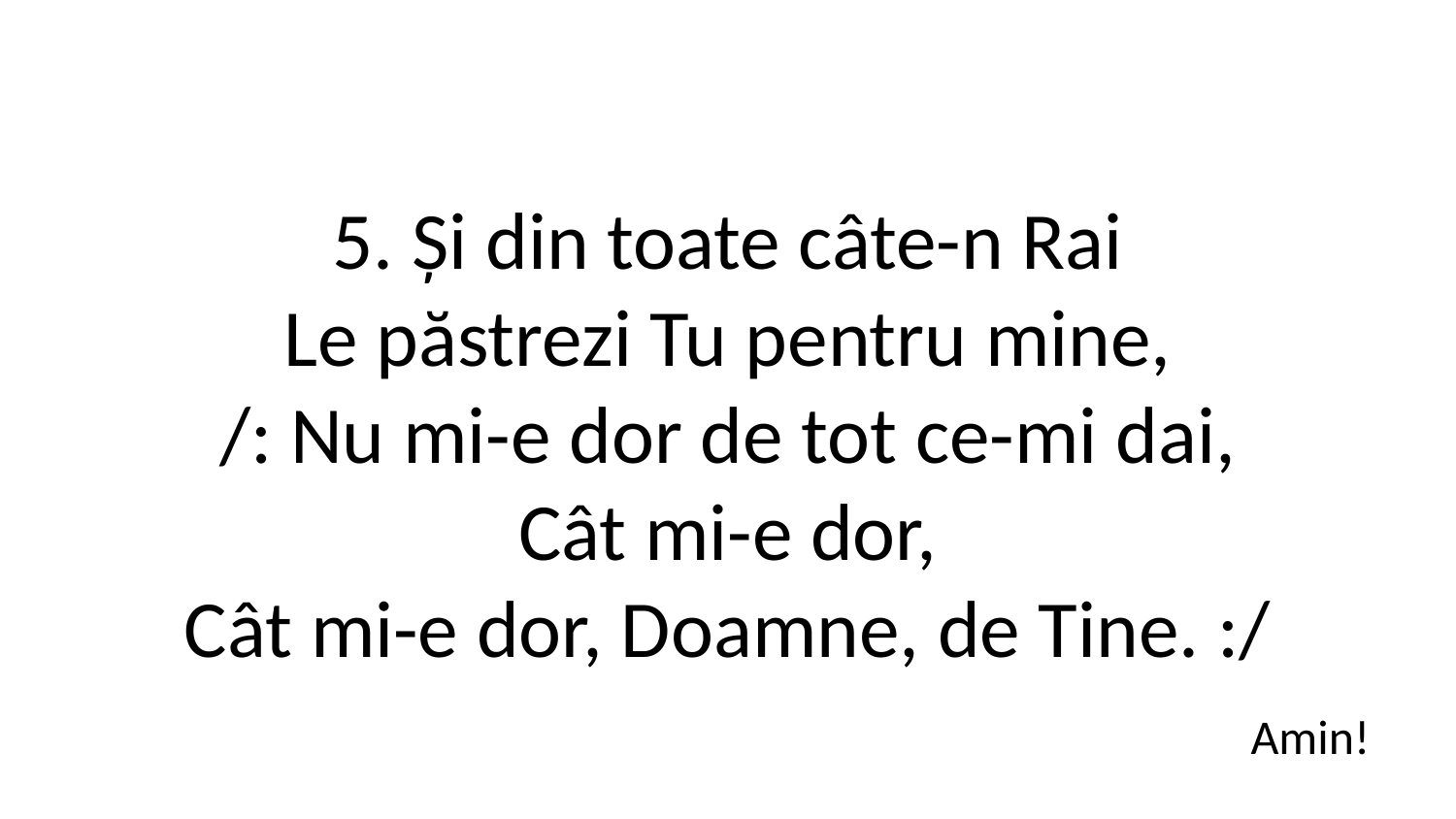

5. Și din toate câte-n Rai
Le păstrezi Tu pentru mine,
/: Nu mi-e dor de tot ce-mi dai,
Cât mi-e dor,
Cât mi-e dor, Doamne, de Tine. :/

Amin!